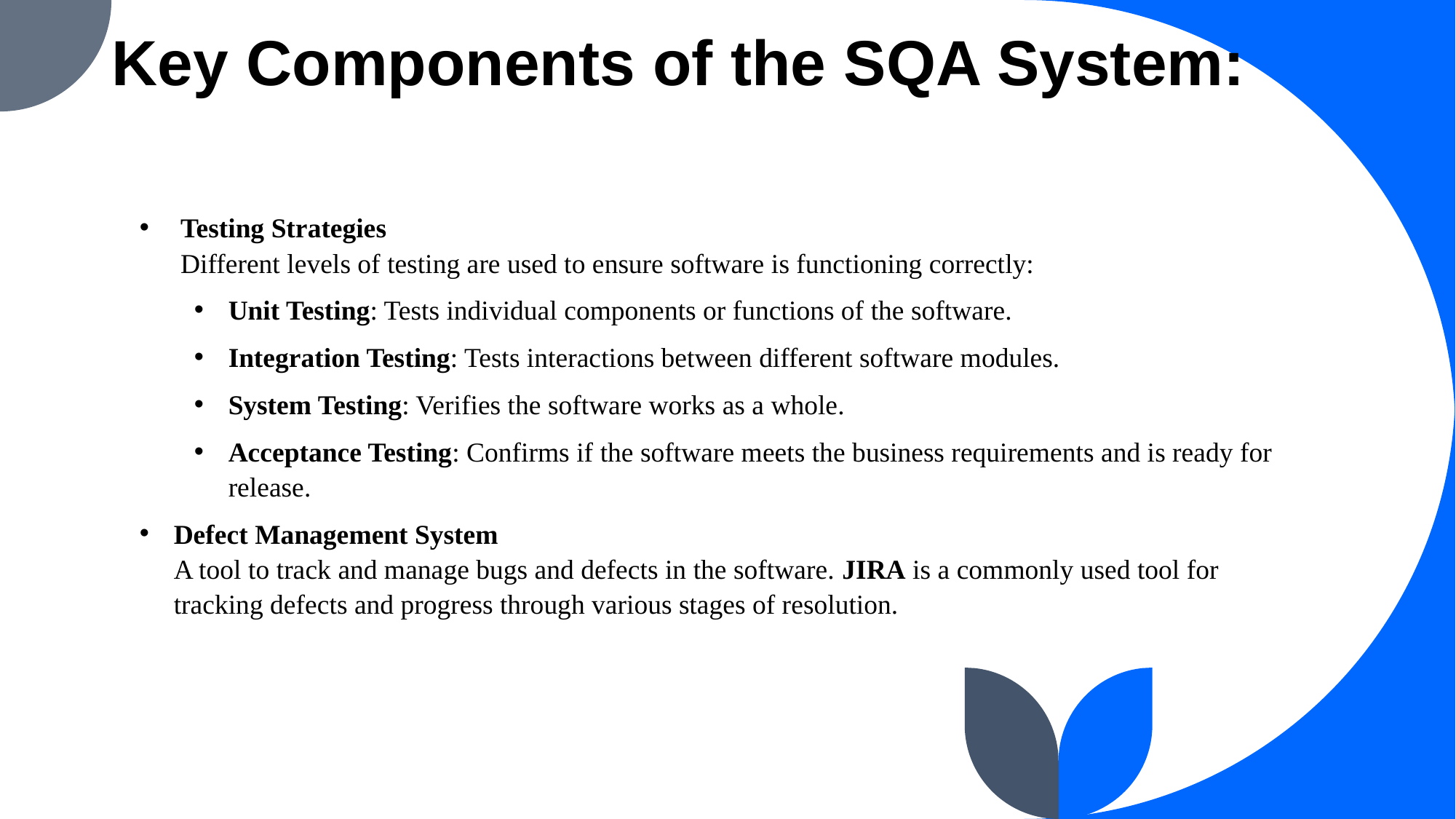

# Key Components of the SQA System:
Testing Strategies
Different levels of testing are used to ensure software is functioning correctly:
Unit Testing: Tests individual components or functions of the software.
Integration Testing: Tests interactions between different software modules.
System Testing: Verifies the software works as a whole.
Acceptance Testing: Confirms if the software meets the business requirements and is ready for release.
Defect Management System
A tool to track and manage bugs and defects in the software. JIRA is a commonly used tool for tracking defects and progress through various stages of resolution.